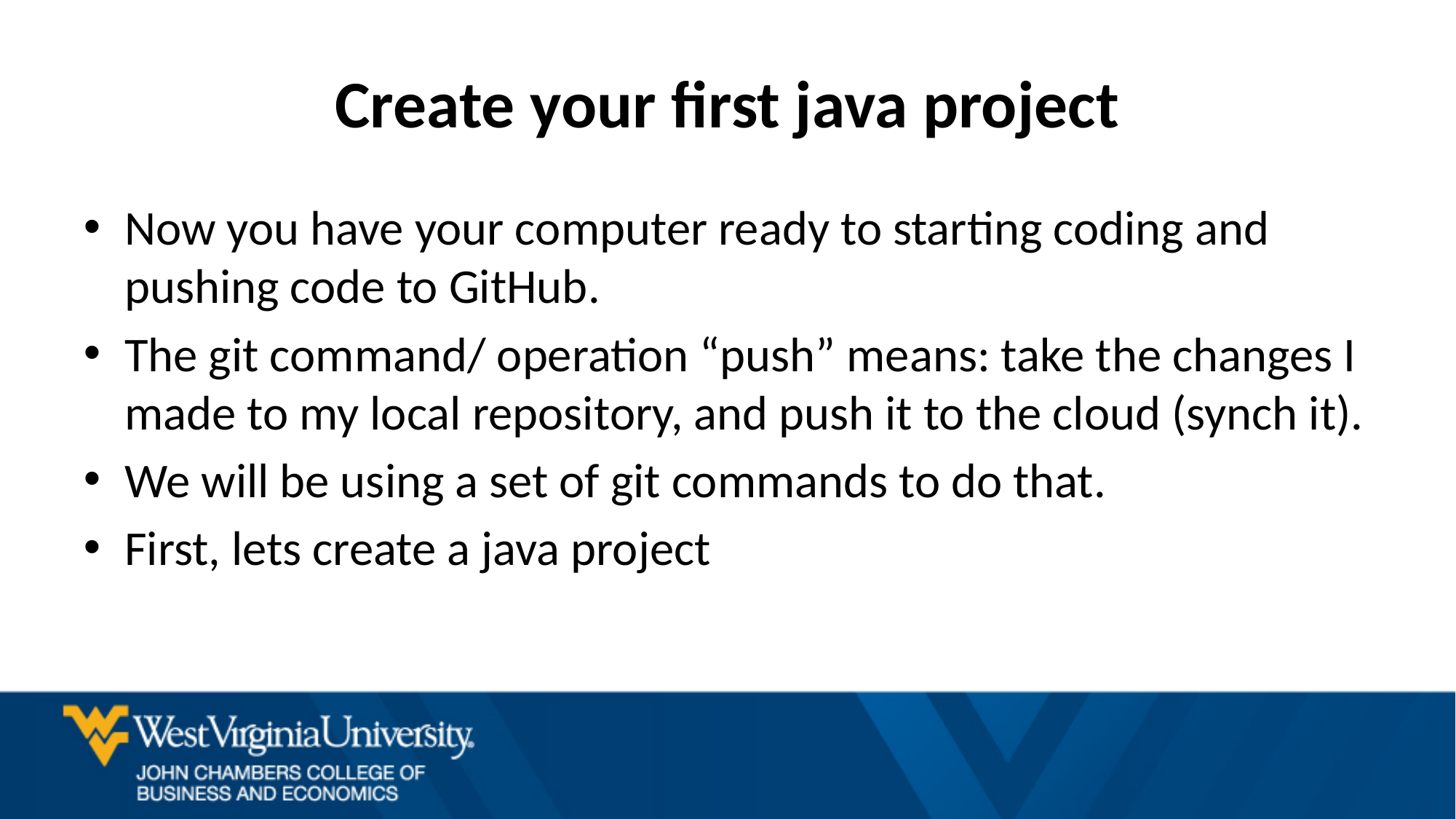

# Create your first java project
Now you have your computer ready to starting coding and pushing code to GitHub.
The git command/ operation “push” means: take the changes I made to my local repository, and push it to the cloud (synch it).
We will be using a set of git commands to do that.
First, lets create a java project